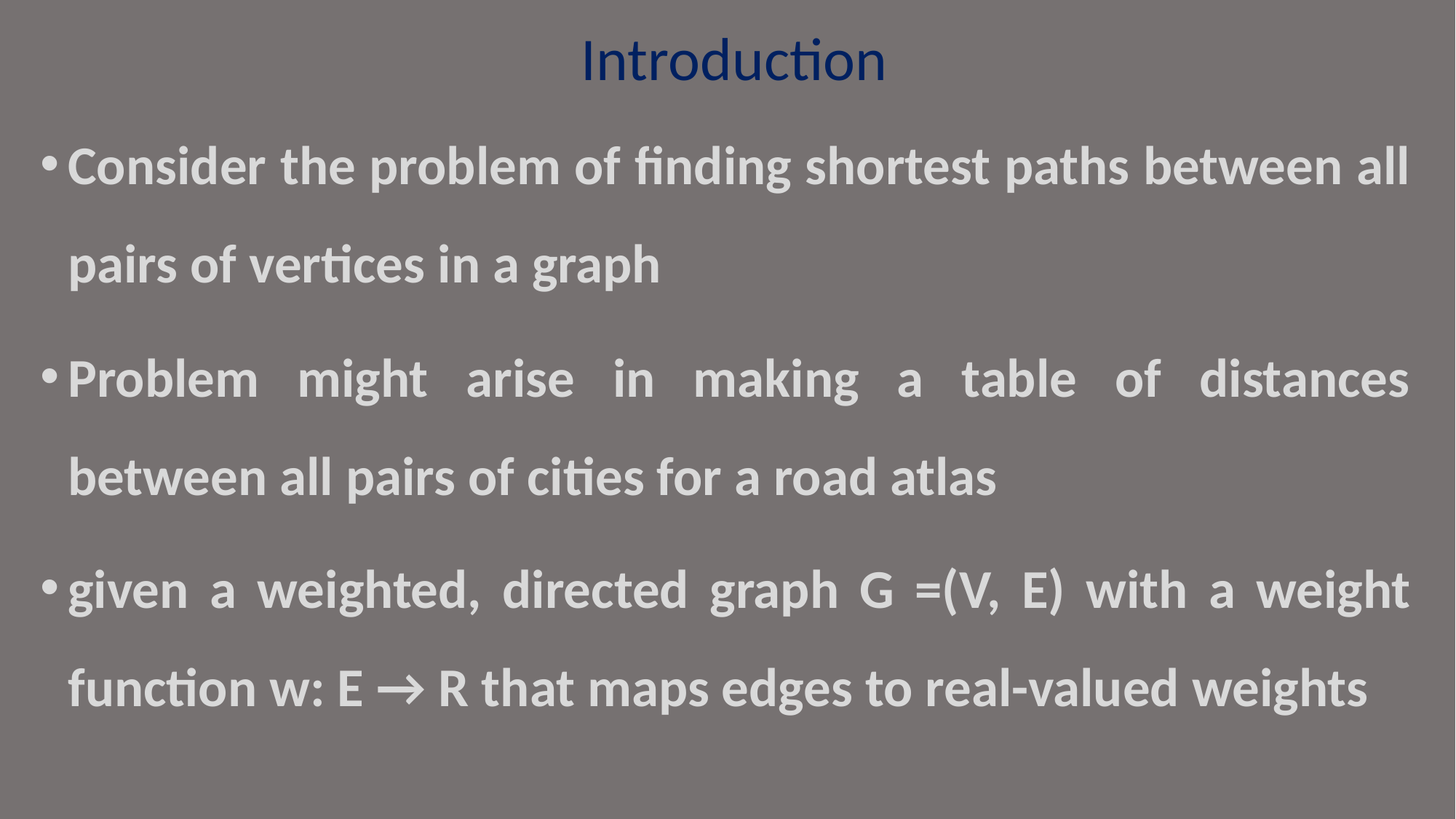

# Introduction
Consider the problem of finding shortest paths between all pairs of vertices in a graph
Problem might arise in making a table of distances between all pairs of cities for a road atlas
given a weighted, directed graph G =(V, E) with a weight function w: E → R that maps edges to real-valued weights